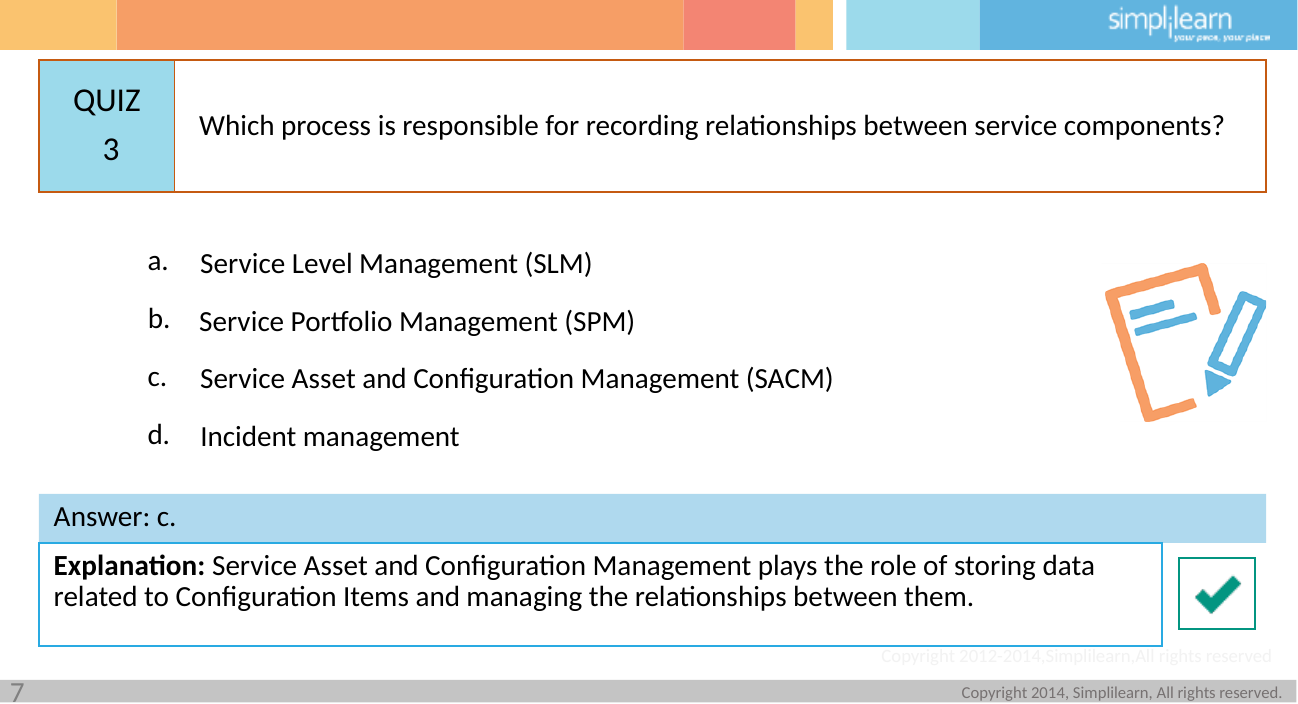

Which process is responsible for recording relationships between service components?
3
Service Level Management (SLM)
Service Portfolio Management (SPM)
Service Asset and Configuration Management (SACM)
Incident management
Answer: c.
Explanation: Service Asset and Configuration Management plays the role of storing data related to Configuration Items and managing the relationships between them.